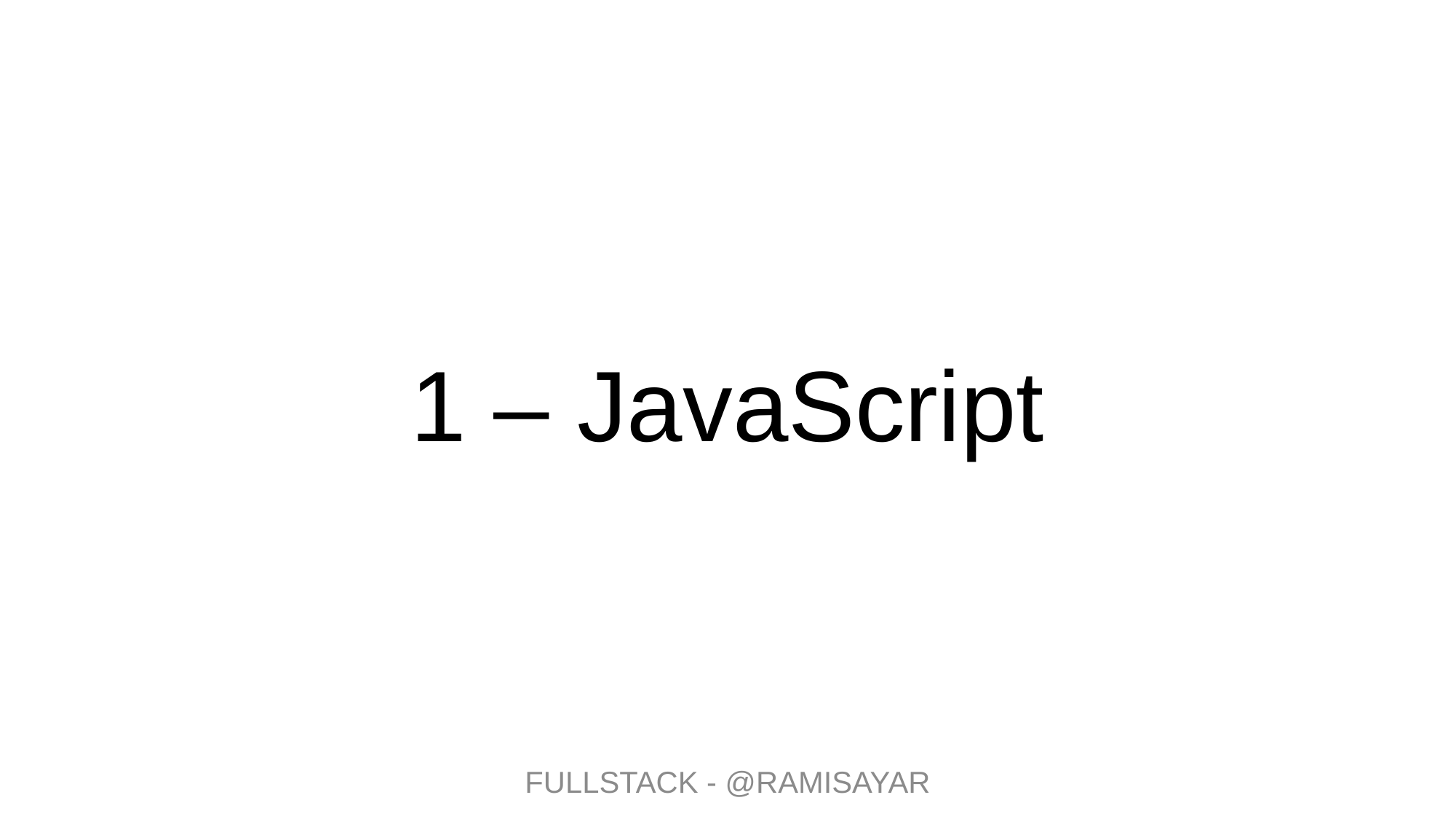

# 1 – JavaScript
FULLSTACK - @RAMISAYAR